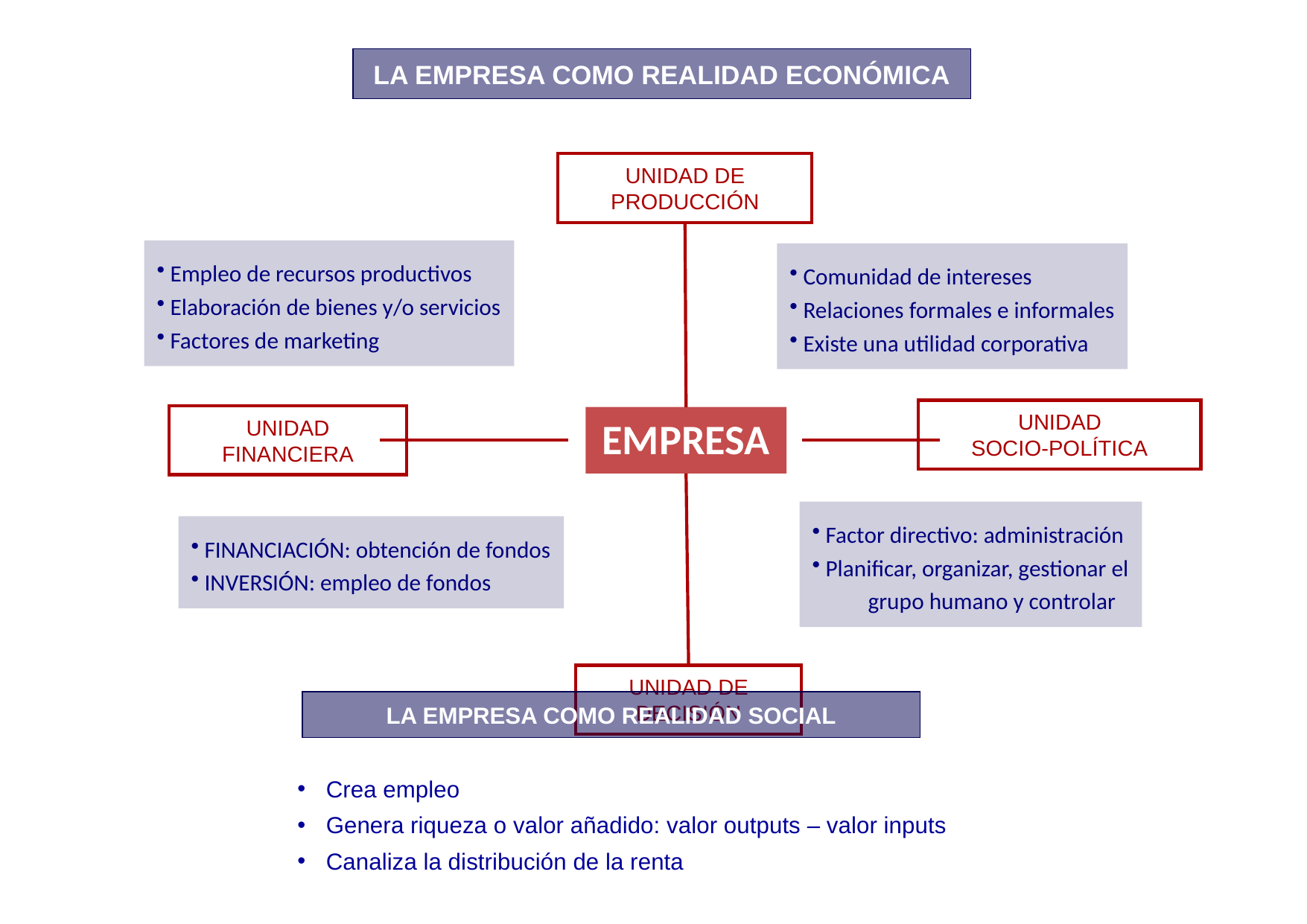

LA EMPRESA COMO REALIDAD ECONÓMICA
UNIDAD DE
PRODUCCIÓN
 Empleo de recursos productivos
 Elaboración de bienes y/o servicios
 Factores de marketing
 Comunidad de intereses
 Relaciones formales e informales
 Existe una utilidad corporativa
UNIDAD
SOCIO-POLÍTICA
UNIDAD
FINANCIERA
EMPRESA
 Factor directivo: administración
 Planificar, organizar, gestionar el
grupo humano y controlar
 FINANCIACIÓN: obtención de fondos
 INVERSIÓN: empleo de fondos
UNIDAD DE
DECISIÓN
LA EMPRESA COMO REALIDAD SOCIAL
 Crea empleo
 Genera riqueza o valor añadido: valor outputs – valor inputs
 Canaliza la distribución de la renta